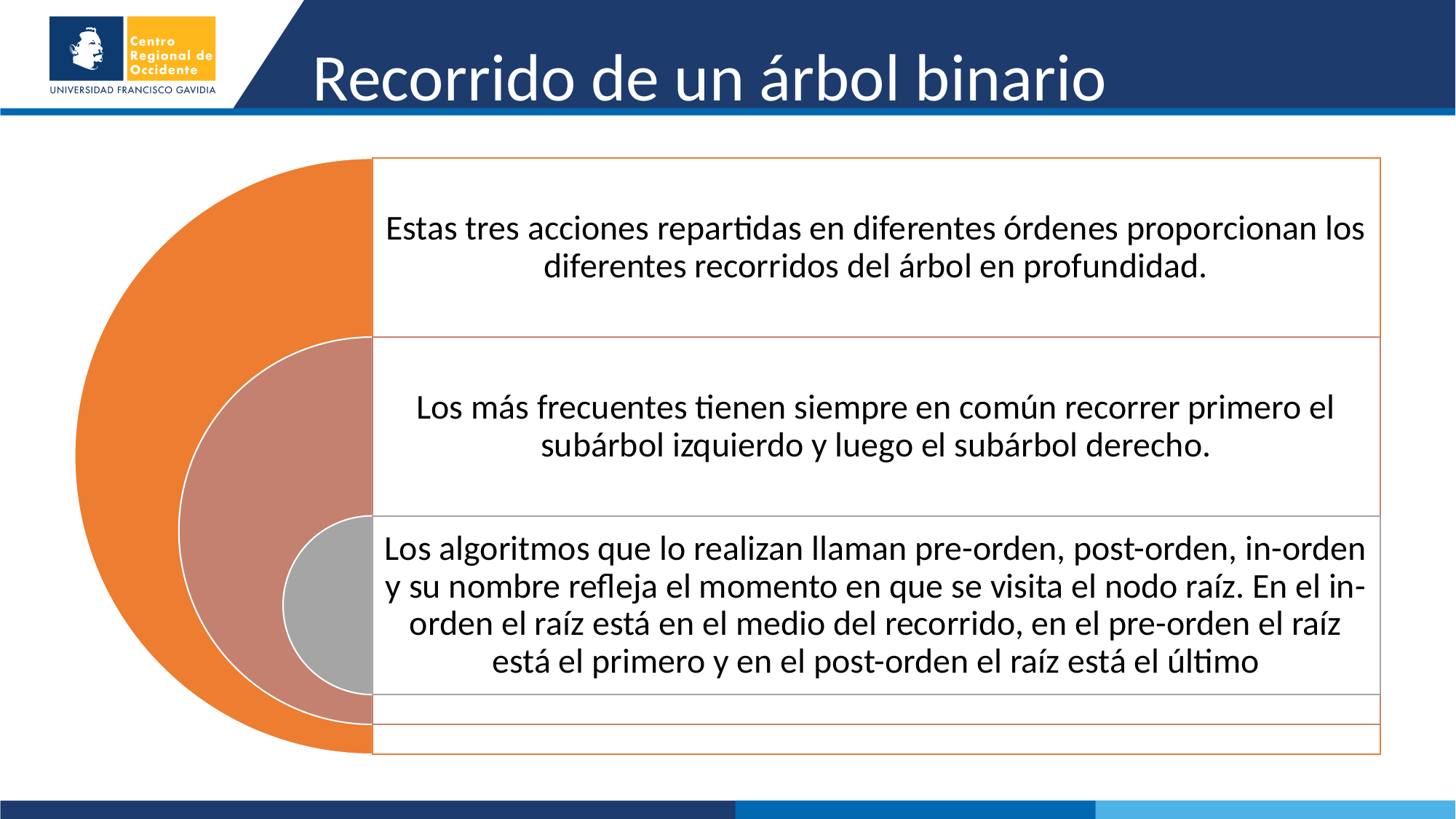

# Recorrido de un árbol binario
Estas tres acciones repartidas en diferentes órdenes proporcionan los diferentes recorridos del árbol en profundidad.
Los más frecuentes tienen siempre en común recorrer primero el subárbol izquierdo y luego el subárbol derecho.
Los algoritmos que lo realizan llaman pre-orden, post-orden, in-orden y su nombre refleja el momento en que se visita el nodo raíz. En el in-orden el raíz está en el medio del recorrido, en el pre-orden el raíz está el primero y en el post-orden el raíz está el último